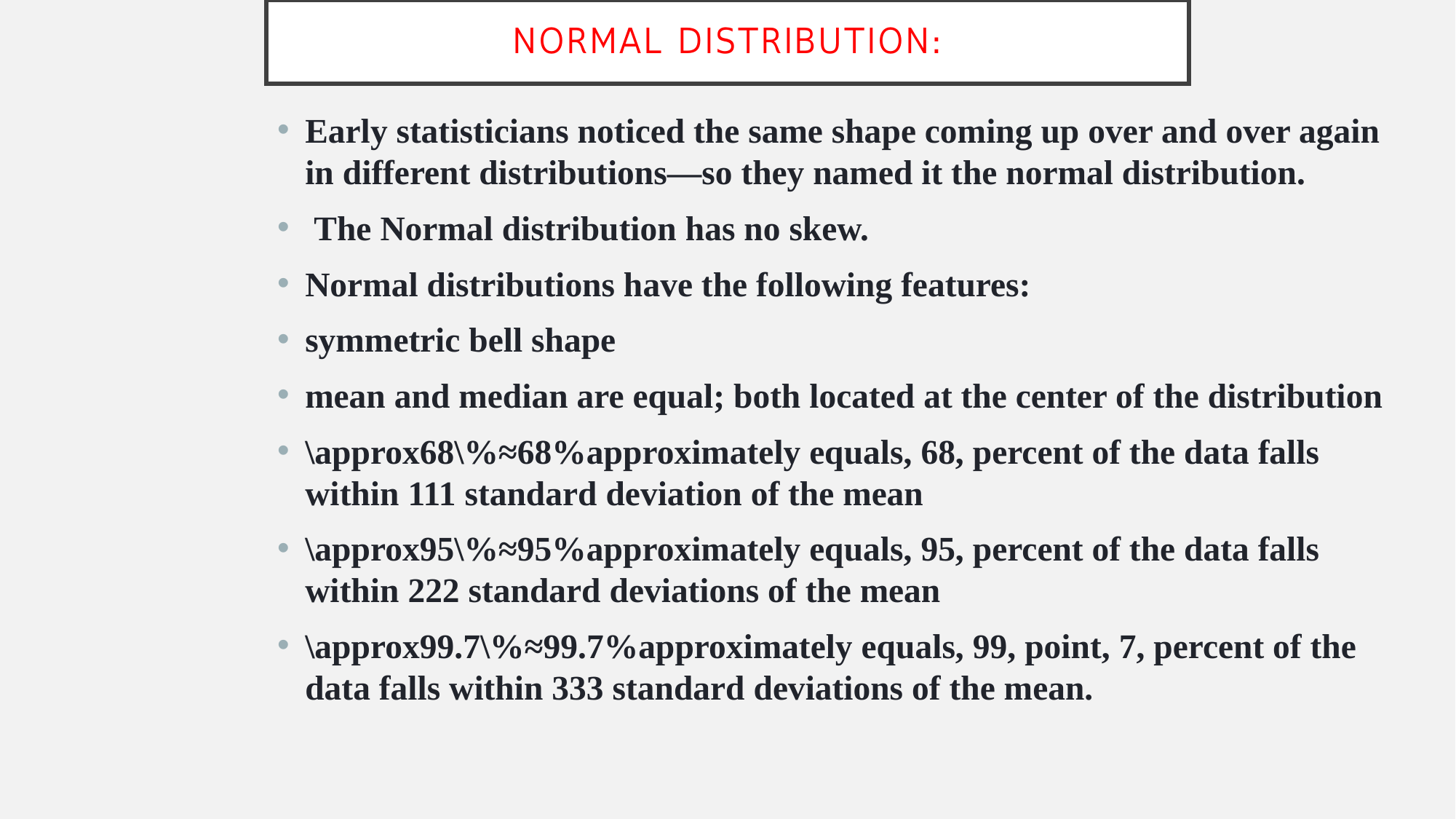

# Normal distribution:
Early statisticians noticed the same shape coming up over and over again in different distributions—so they named it the normal distribution.
 The Normal distribution has no skew.
Normal distributions have the following features:
symmetric bell shape
mean and median are equal; both located at the center of the distribution
\approx68\%≈68%approximately equals, 68, percent of the data falls within 111 standard deviation of the mean
\approx95\%≈95%approximately equals, 95, percent of the data falls within 222 standard deviations of the mean
\approx99.7\%≈99.7%approximately equals, 99, point, 7, percent of the data falls within 333 standard deviations of the mean.